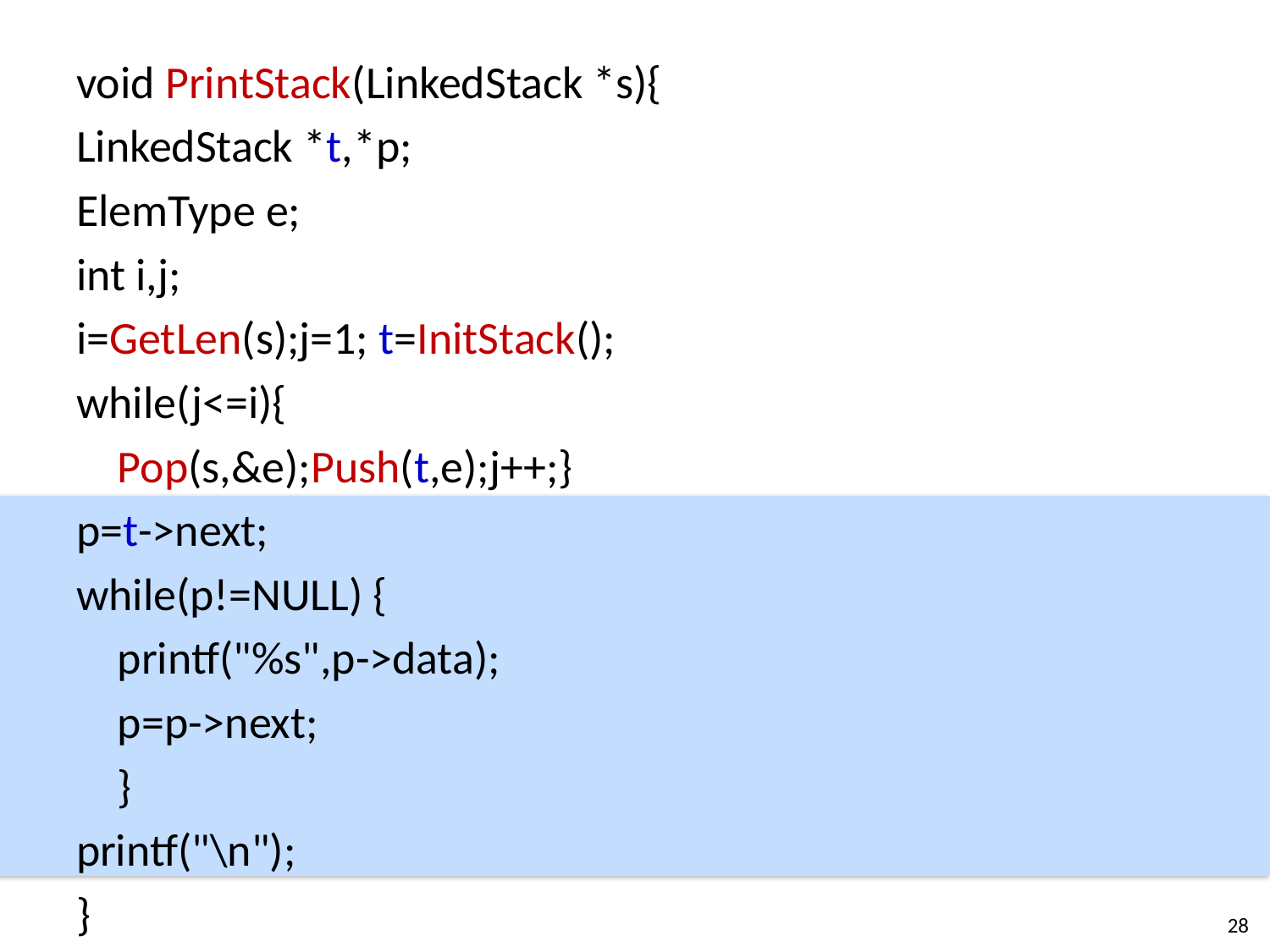

# void PrintStack(LinkedStack *s){
LinkedStack *t,*p;
ElemType e;
int i,j;
i=GetLen(s);j=1; t=InitStack();
while(j<=i){
    Pop(s,&e);Push(t,e);j++;}
p=t->next;
while(p!=NULL) {
    printf("%s",p->data);
    p=p->next;
    }
printf("\n");
}

28